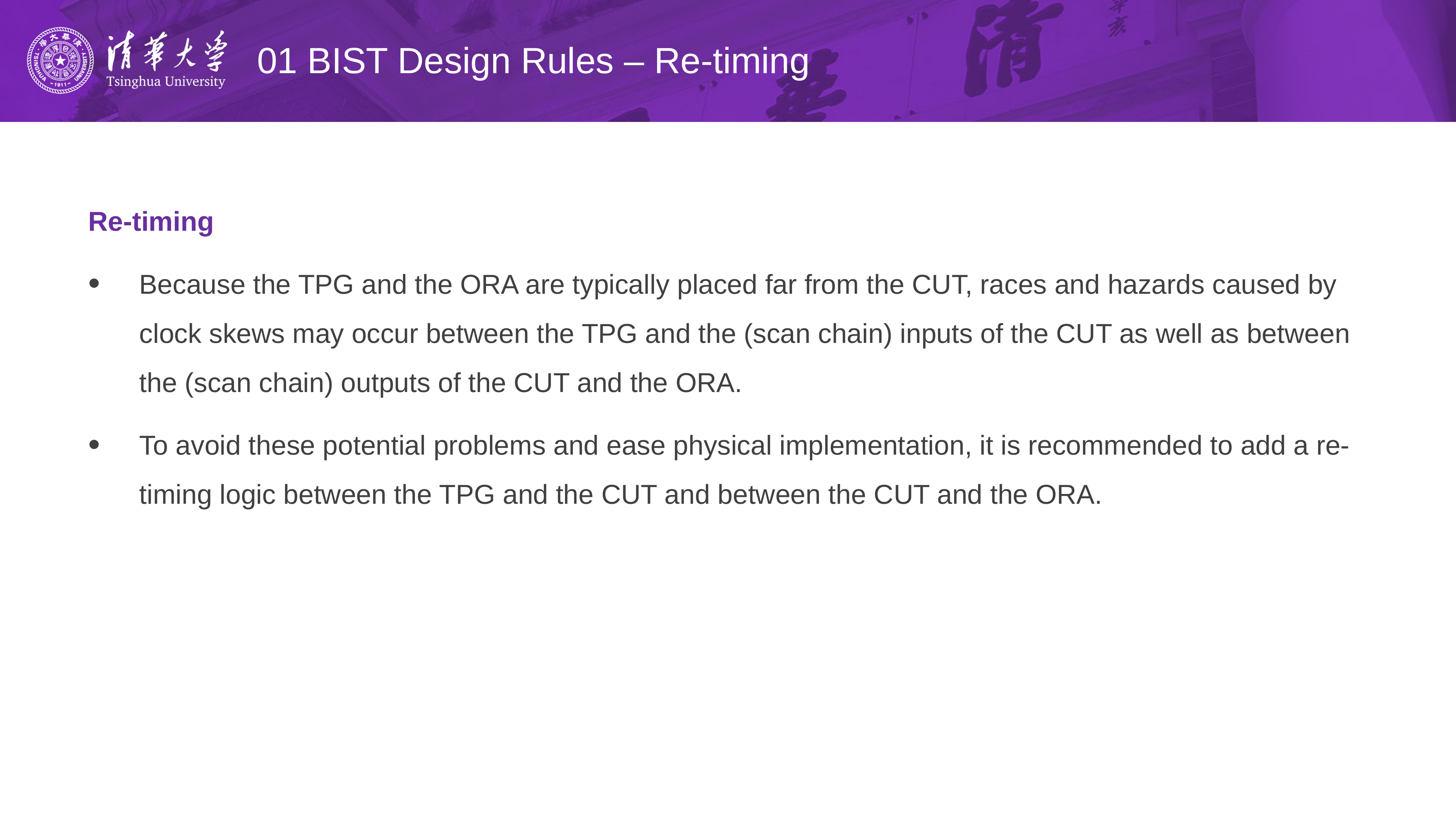

# 01 BIST Design Rules – Re-timing
Re-timing
Because the TPG and the ORA are typically placed far from the CUT, races and hazards caused by clock skews may occur between the TPG and the (scan chain) inputs of the CUT as well as between the (scan chain) outputs of the CUT and the ORA.
To avoid these potential problems and ease physical implementation, it is recommended to add a re-timing logic between the TPG and the CUT and between the CUT and the ORA.